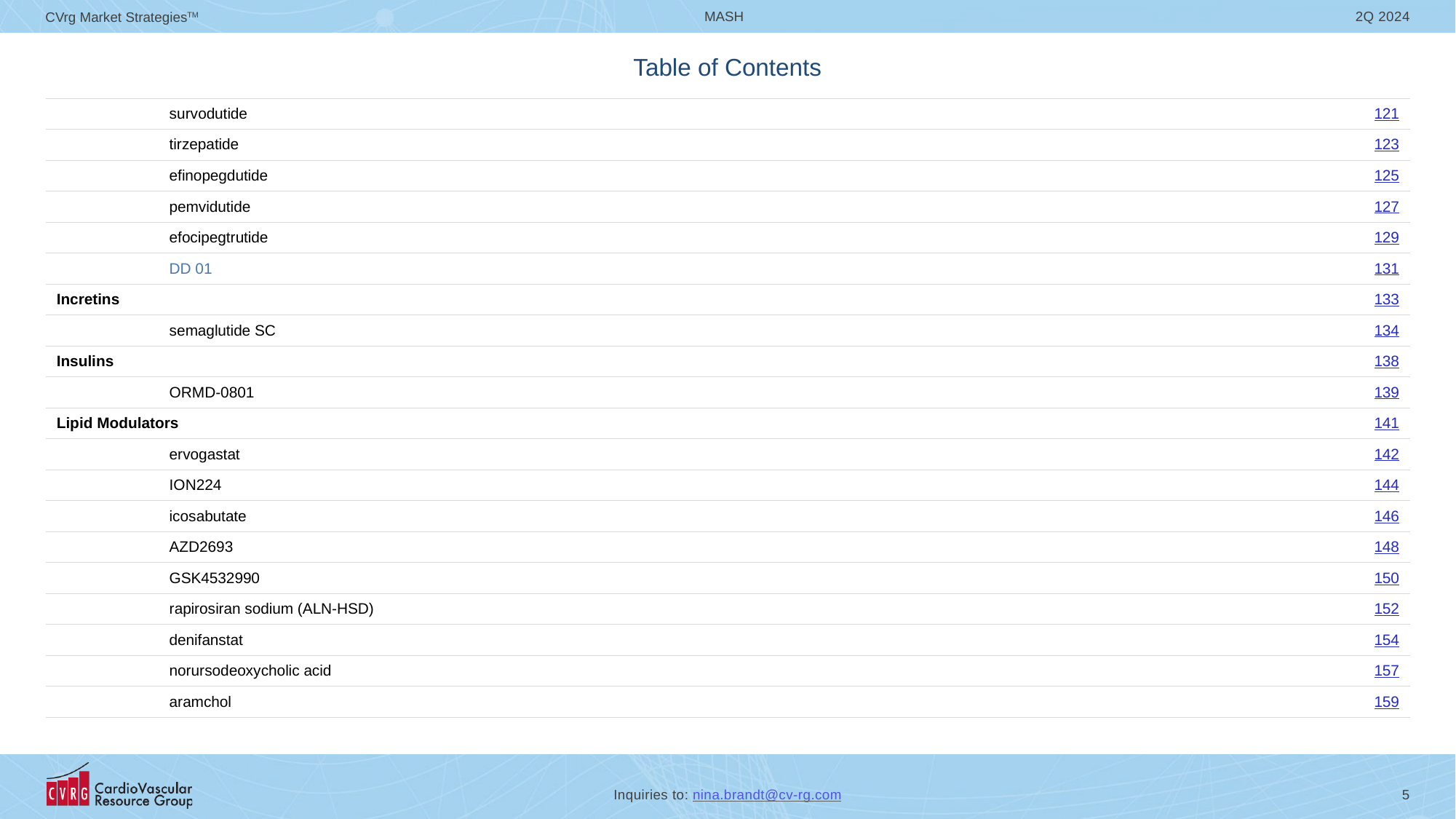

# Table of Contents
|  | survodutide | 121 |
| --- | --- | --- |
|  | tirzepatide | 123 |
|  | efinopegdutide | 125 |
|  | pemvidutide | 127 |
|  | efocipegtrutide | 129 |
|  | DD 01 | 131 |
| Incretins |  | 133 |
|  | semaglutide SC | 134 |
| Insulins |  | 138 |
|  | ORMD-0801 | 139 |
| Lipid Modulators |  | 141 |
|  | ervogastat | 142 |
|  | ION224 | 144 |
|  | icosabutate | 146 |
|  | AZD2693 | 148 |
|  | GSK4532990 | 150 |
|  | rapirosiran sodium (ALN-HSD) | 152 |
|  | denifanstat | 154 |
|  | norursodeoxycholic acid | 157 |
|  | aramchol | 159 |